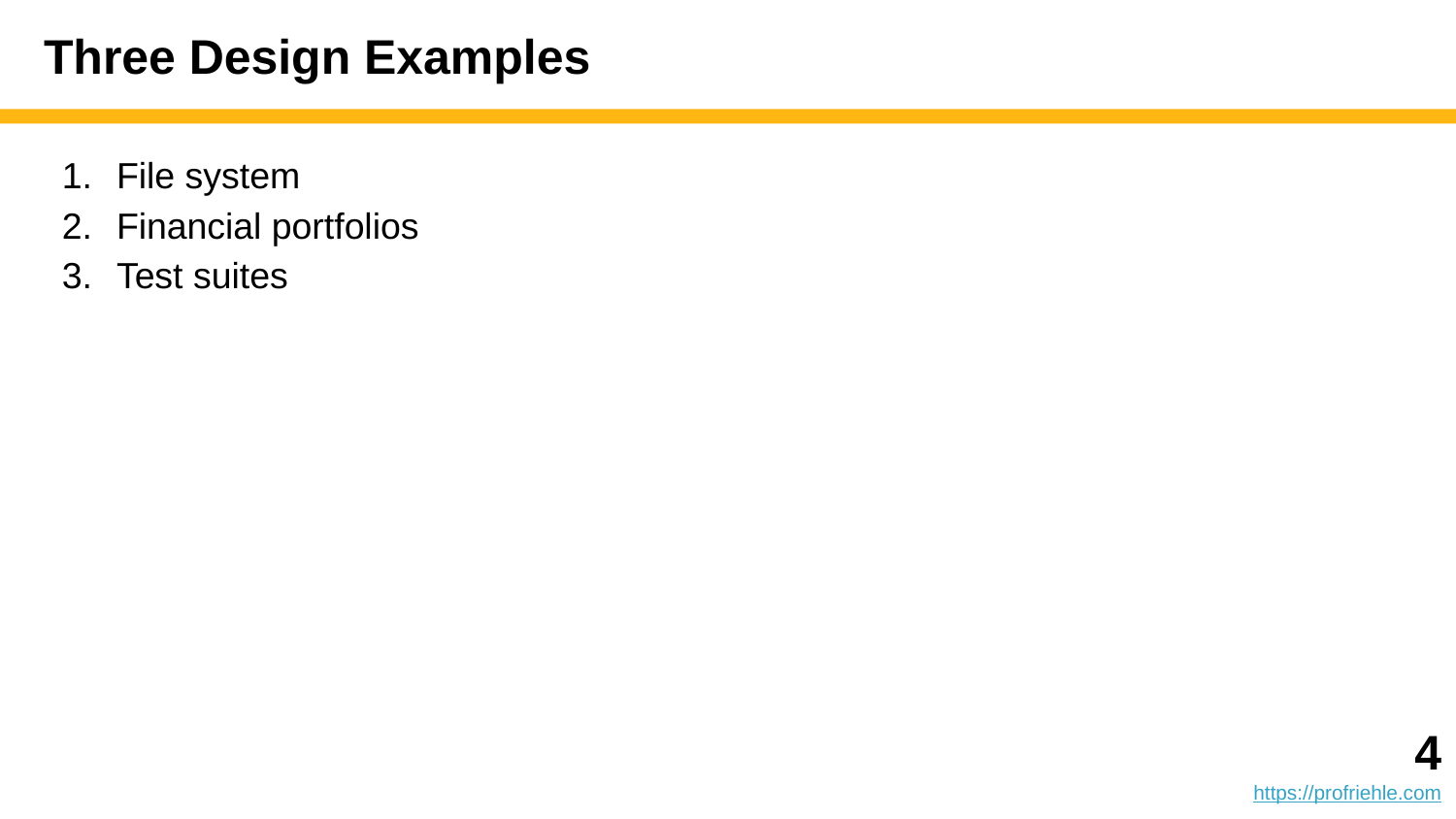

# Three Design Examples
File system
Financial portfolios
Test suites
4
https://profriehle.com